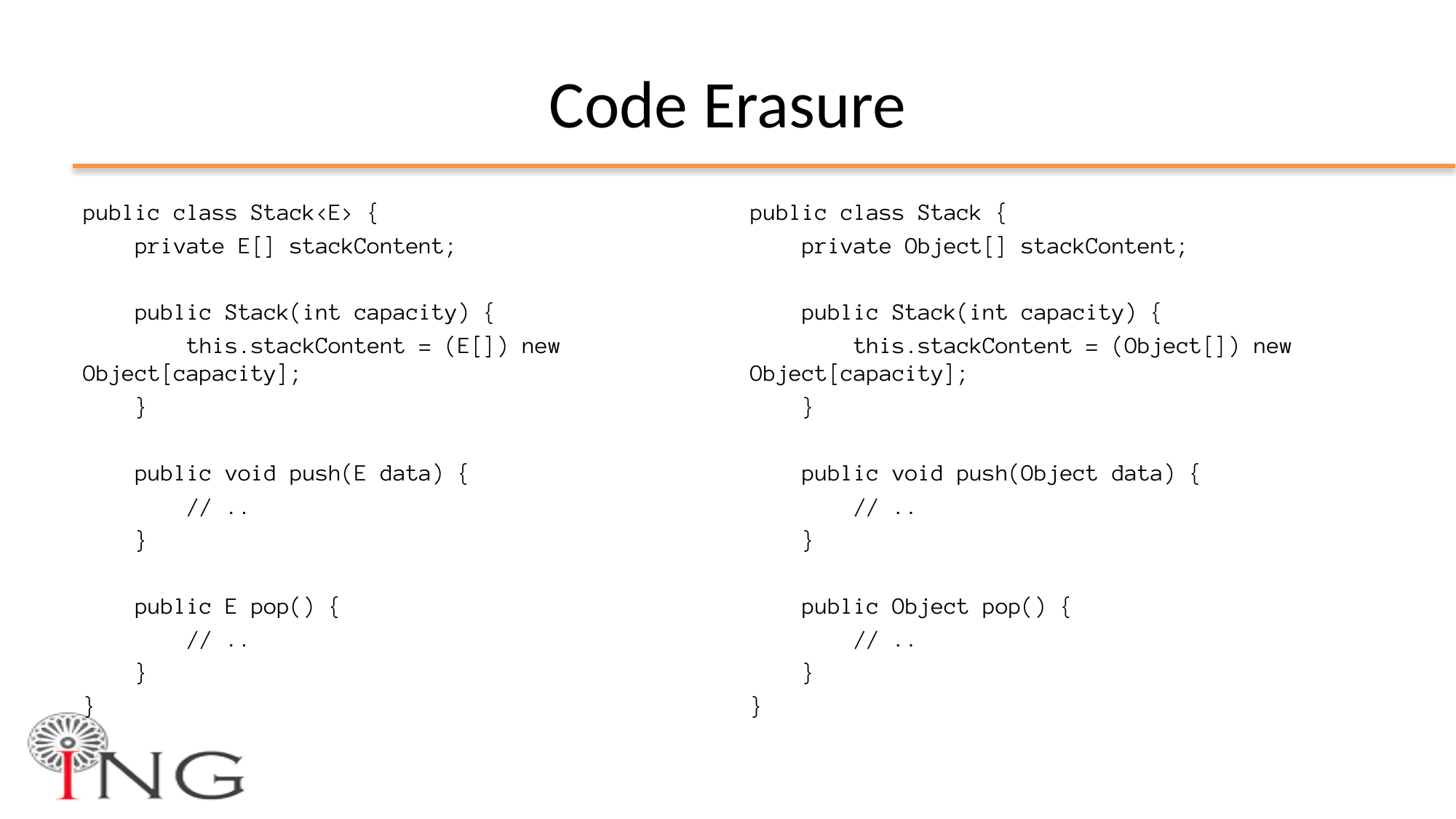

# Code Erasure
public class Stack<E> {
    private E[] stackContent;

    public Stack(int capacity) {
        this.stackContent = (E[]) new Object[capacity];
    }

    public void push(E data) {
        // ..
    }

    public E pop() {
        // ..
    }
}
public class Stack {
    private Object[] stackContent;

    public Stack(int capacity) {
        this.stackContent = (Object[]) new Object[capacity];
    }

    public void push(Object data) {
        // ..
    }

    public Object pop() {
        // ..
    }
}